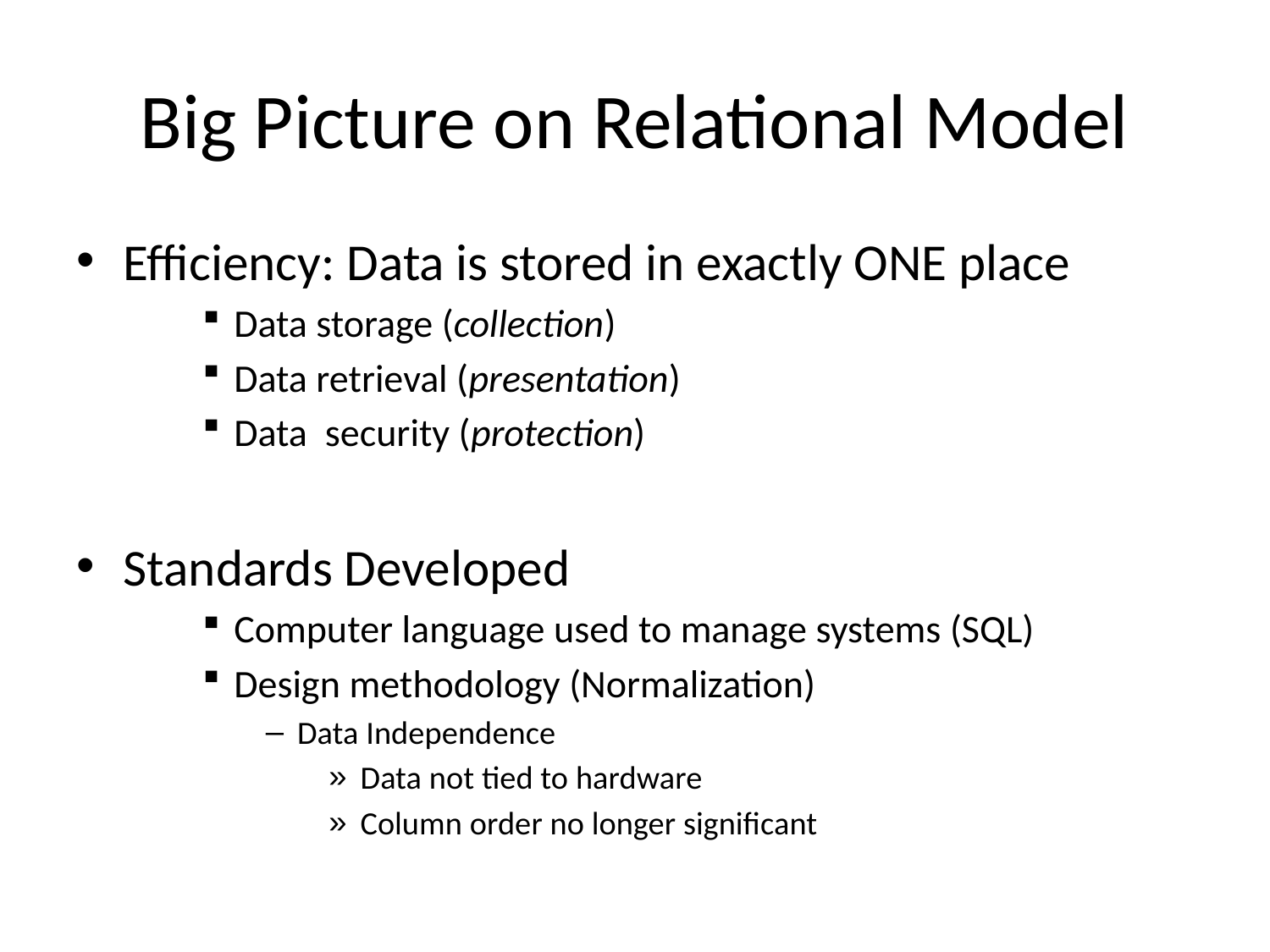

# Big Picture on Relational Model
Efficiency: Data is stored in exactly ONE place
Data storage (collection)
Data retrieval (presentation)
Data  security (protection)

Standards Developed
Computer language used to manage systems (SQL)
Design methodology (Normalization)
Data Independence
Data not tied to hardware
Column order no longer significant